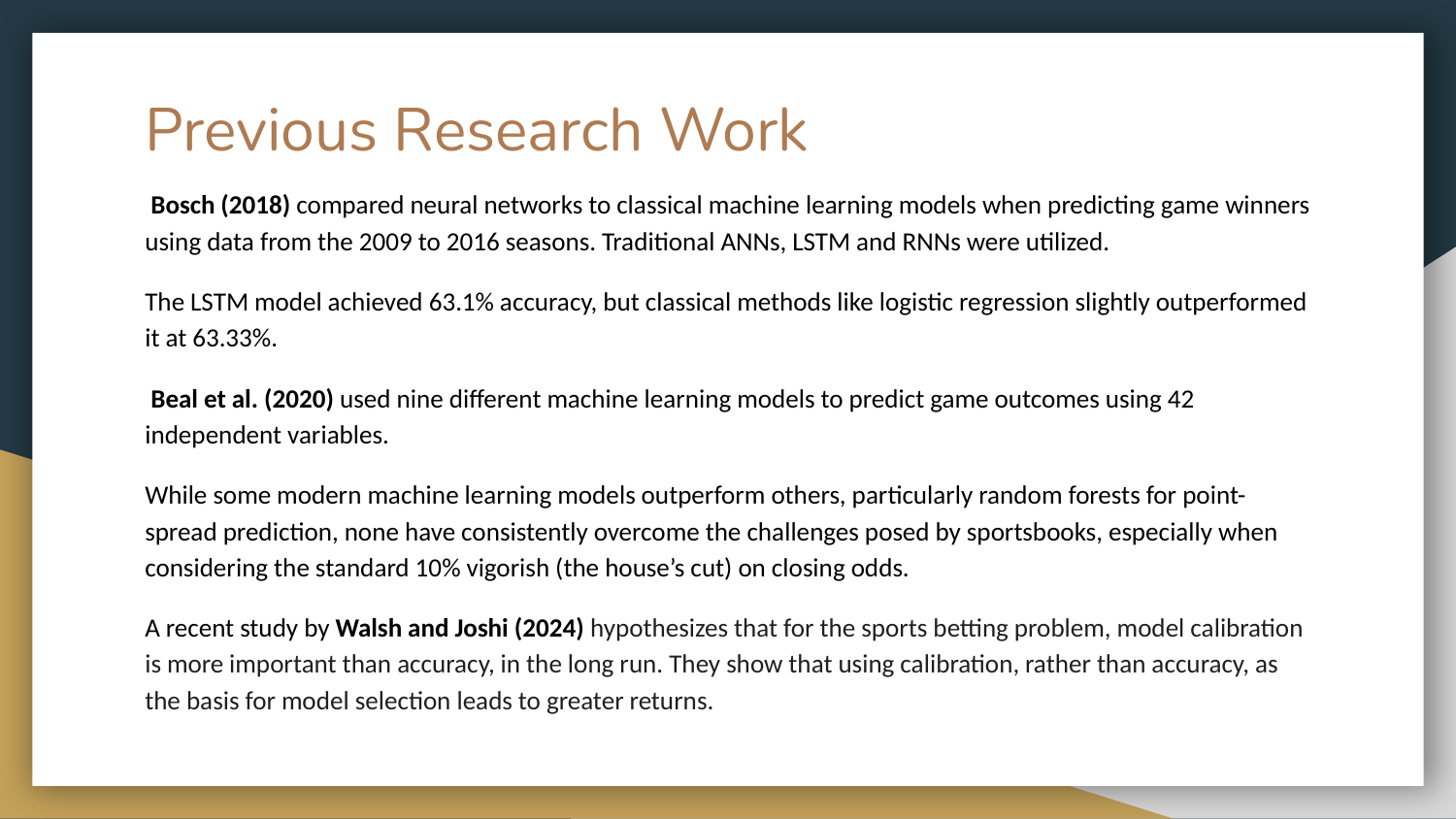

# Previous Research Work
 Bosch (2018) compared neural networks to classical machine learning models when predicting game winners using data from the 2009 to 2016 seasons. Traditional ANNs, LSTM and RNNs were utilized.
The LSTM model achieved 63.1% accuracy, but classical methods like logistic regression slightly outperformed it at 63.33%.
 Beal et al. (2020) used nine different machine learning models to predict game outcomes using 42 independent variables.
While some modern machine learning models outperform others, particularly random forests for point-spread prediction, none have consistently overcome the challenges posed by sportsbooks, especially when considering the standard 10% vigorish (the house’s cut) on closing odds.
A recent study by Walsh and Joshi (2024) hypothesizes that for the sports betting problem, model calibration is more important than accuracy, in the long run. They show that using calibration, rather than accuracy, as the basis for model selection leads to greater returns.